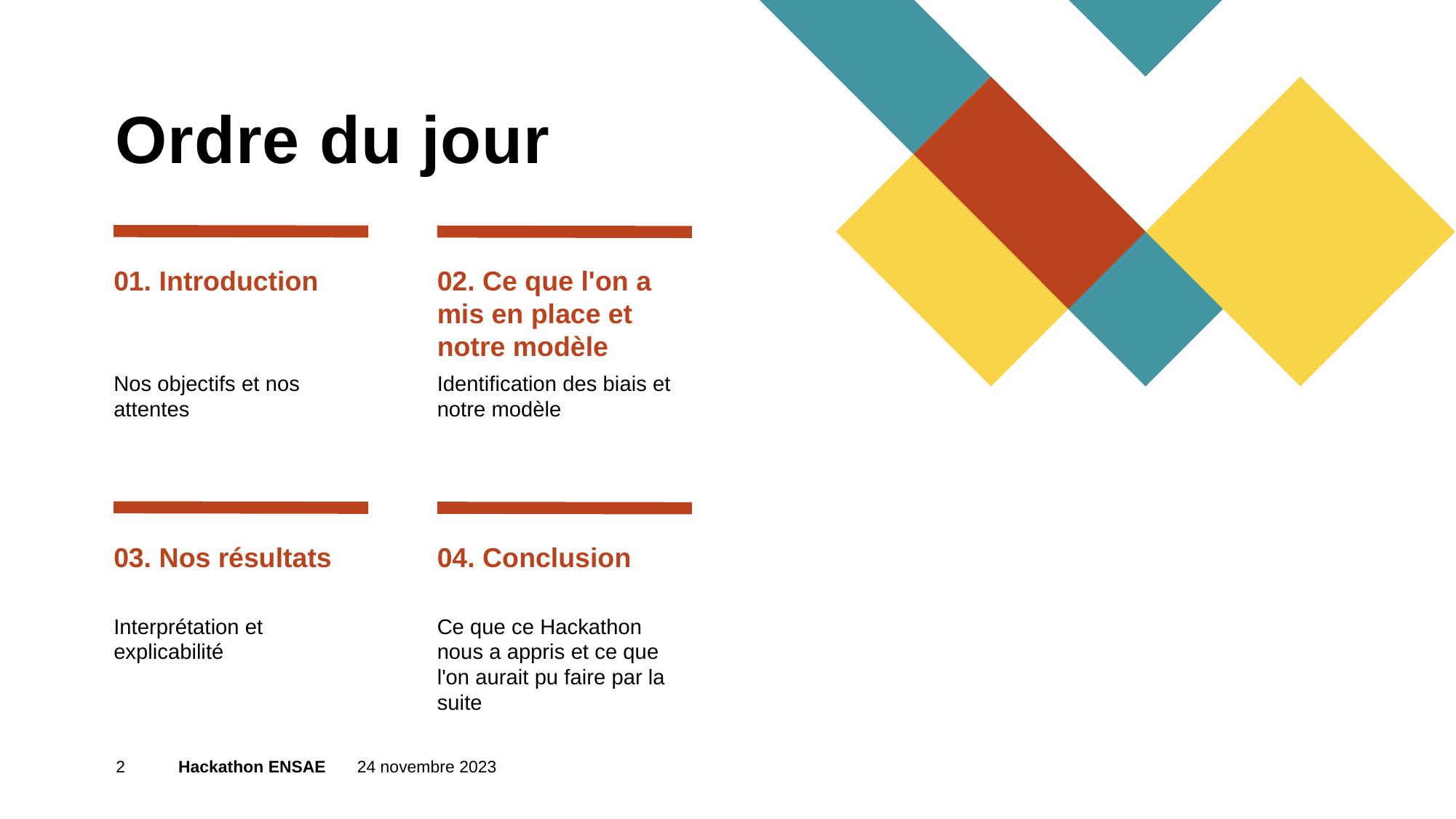

# Ordre du jour
01. Introduction
02. Ce que l'on a mis en place et notre modèle
Nos objectifs et nos attentes
Identification des biais et notre modèle

03. Nos résultats
04. Conclusion

Interprétation et explicabilité
Ce que ce Hackathon nous a appris et ce que l'on aurait pu faire par la suite
2
Hackathon ENSAE
24 novembre 2023